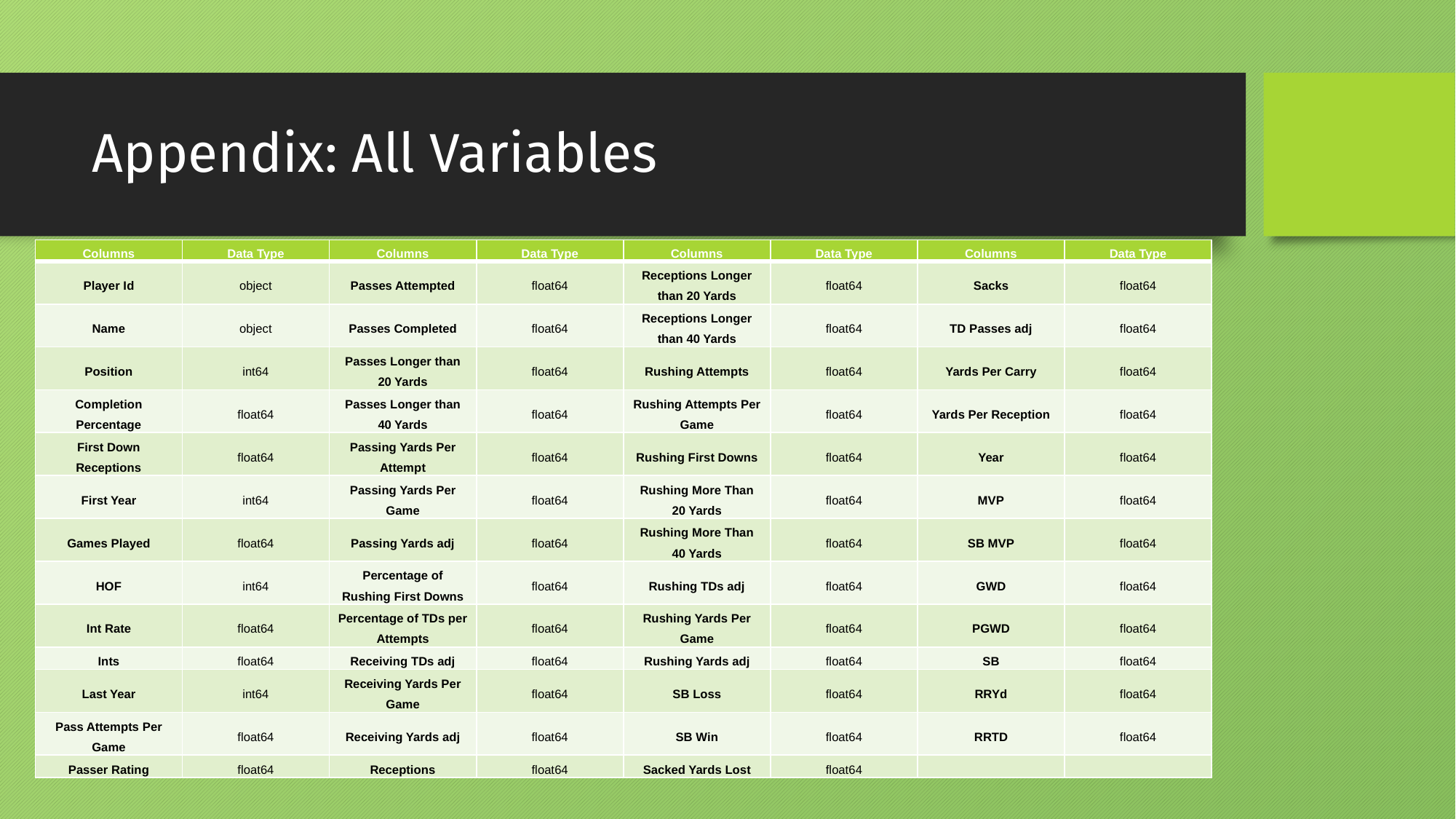

# Appendix: All Variables
| Columns | Data Type | Columns | Data Type | Columns | Data Type | Columns | Data Type |
| --- | --- | --- | --- | --- | --- | --- | --- |
| Player Id | object | Passes Attempted | float64 | Receptions Longer than 20 Yards | float64 | Sacks | float64 |
| Name | object | Passes Completed | float64 | Receptions Longer than 40 Yards | float64 | TD Passes adj | float64 |
| Position | int64 | Passes Longer than 20 Yards | float64 | Rushing Attempts | float64 | Yards Per Carry | float64 |
| Completion Percentage | float64 | Passes Longer than 40 Yards | float64 | Rushing Attempts Per Game | float64 | Yards Per Reception | float64 |
| First Down Receptions | float64 | Passing Yards Per Attempt | float64 | Rushing First Downs | float64 | Year | float64 |
| First Year | int64 | Passing Yards Per Game | float64 | Rushing More Than 20 Yards | float64 | MVP | float64 |
| Games Played | float64 | Passing Yards adj | float64 | Rushing More Than 40 Yards | float64 | SB MVP | float64 |
| HOF | int64 | Percentage of Rushing First Downs | float64 | Rushing TDs adj | float64 | GWD | float64 |
| Int Rate | float64 | Percentage of TDs per Attempts | float64 | Rushing Yards Per Game | float64 | PGWD | float64 |
| Ints | float64 | Receiving TDs adj | float64 | Rushing Yards adj | float64 | SB | float64 |
| Last Year | int64 | Receiving Yards Per Game | float64 | SB Loss | float64 | RRYd | float64 |
| Pass Attempts Per Game | float64 | Receiving Yards adj | float64 | SB Win | float64 | RRTD | float64 |
| Passer Rating | float64 | Receptions | float64 | Sacked Yards Lost | float64 |  |  |